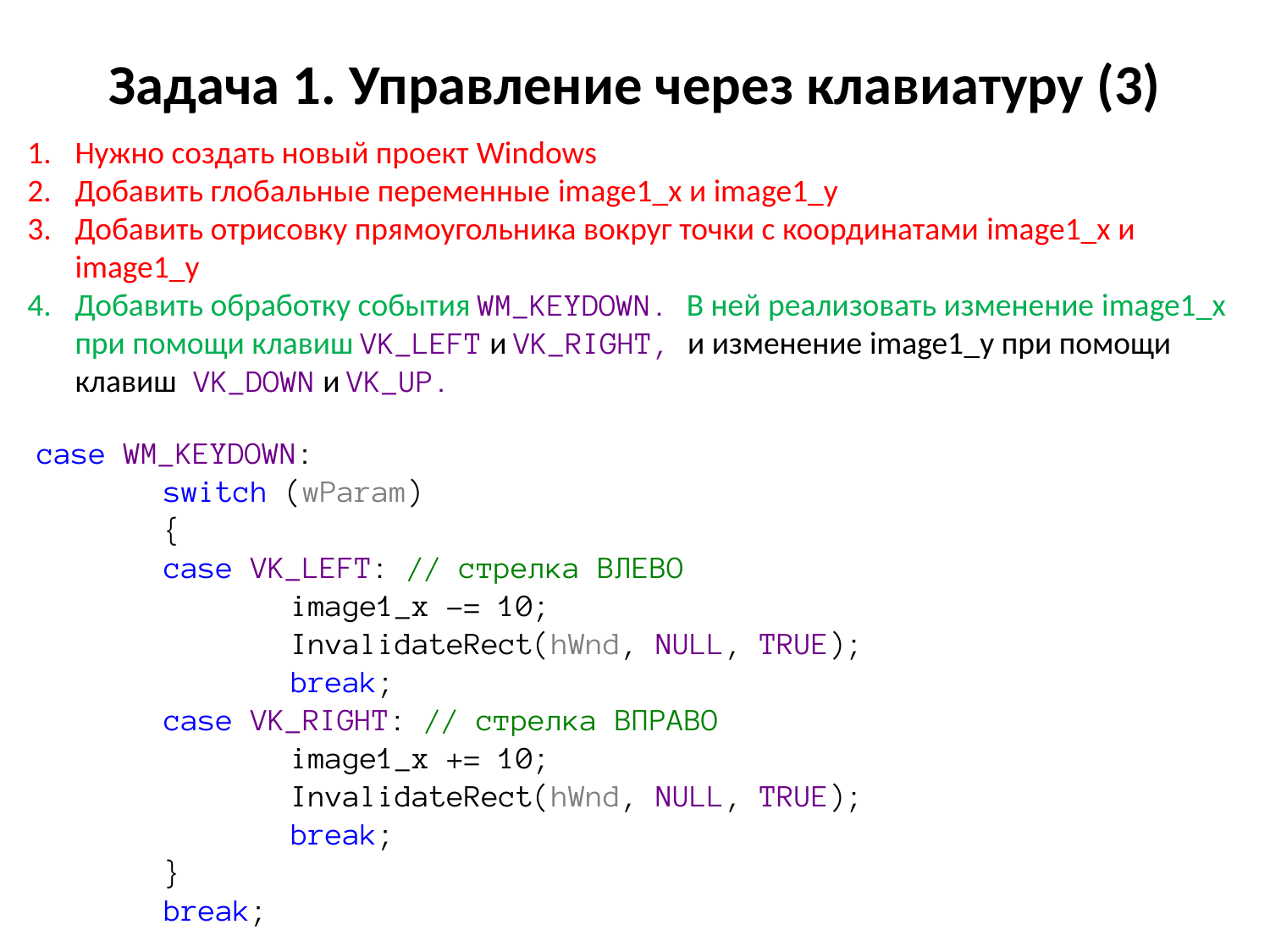

# Задача 1. Управление через клавиатуру (3)
Нужно создать новый проект Windows
Добавить глобальные переменные image1_x и image1_y
Добавить отрисовку прямоугольника вокруг точки с координатами image1_x и image1_y
Добавить обработку события WM_KEYDOWN. В ней реализовать изменение image1_x при помощи клавиш VK_LEFT и VK_RIGHT, и изменение image1_y при помощи клавиш VK_DOWN и VK_UP.
case WM_KEYDOWN:
	switch (wParam)
	{
	case VK_LEFT: // стрелка ВЛЕВО
		image1_x -= 10;
		InvalidateRect(hWnd, NULL, TRUE);
		break;
	case VK_RIGHT: // стрелка ВПРАВО
		image1_x += 10;
		InvalidateRect(hWnd, NULL, TRUE);
		break;
	}
	break;